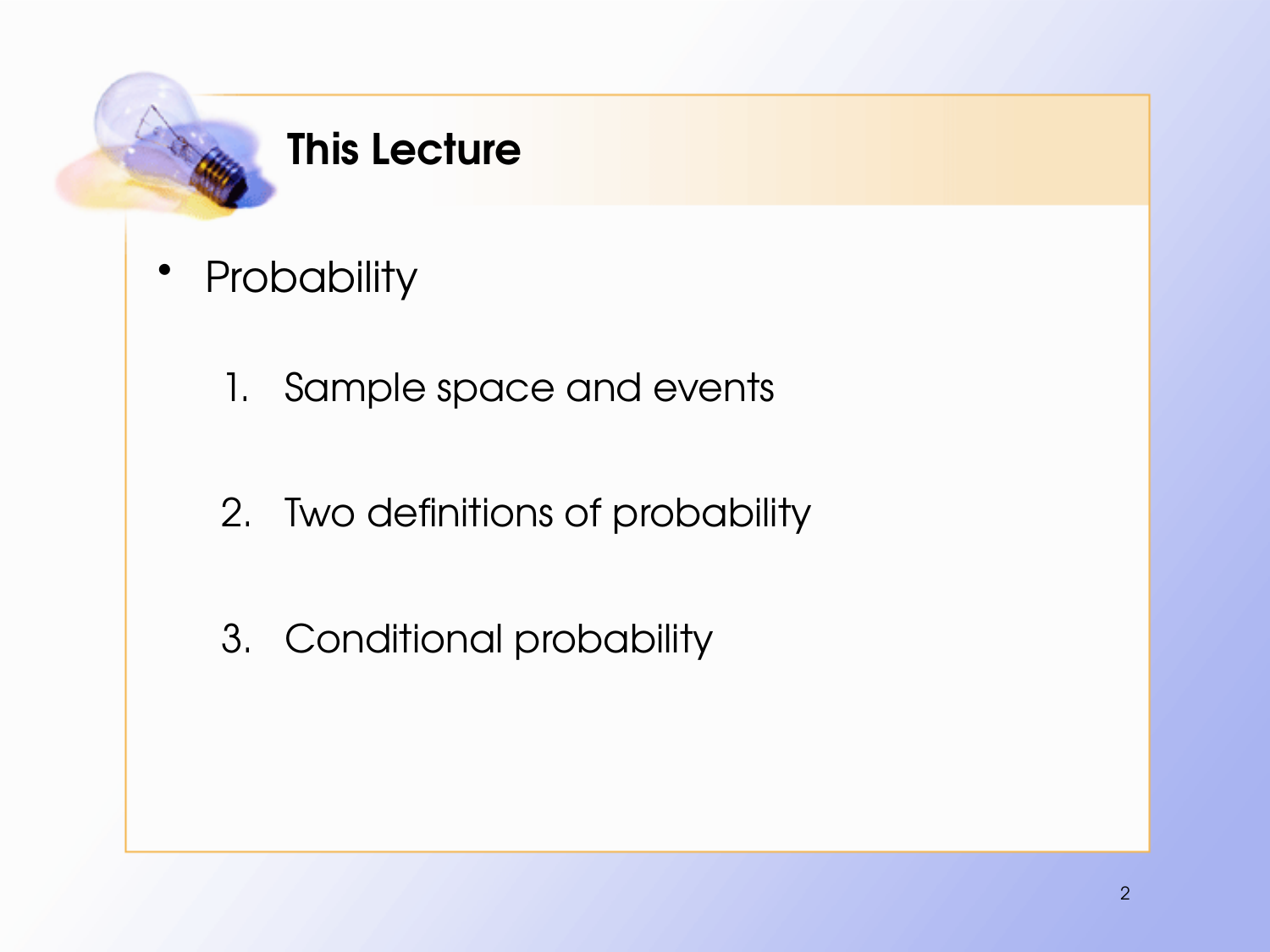

# This Lecture
Probability

Sample space and events

Two definitions of probability

Conditional probability
2